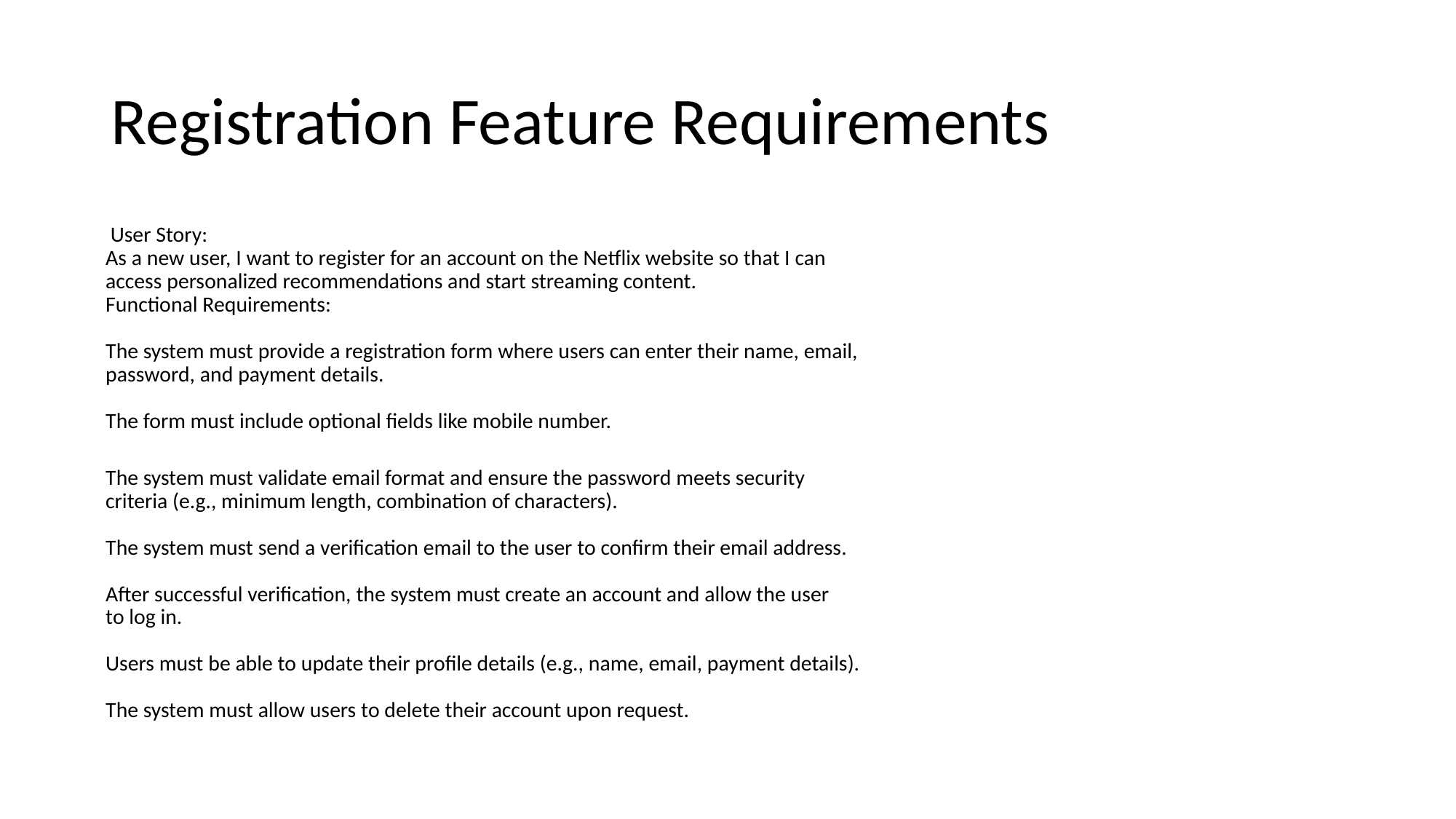

# Registration Feature Requirements
 User Story:
As a new user, I want to register for an account on the Netflix website so that I can
access personalized recommendations and start streaming content.
Functional Requirements:
The system must provide a registration form where users can enter their name, email,
password, and payment details.
The form must include optional fields like mobile number.
The system must validate email format and ensure the password meets security
criteria (e.g., minimum length, combination of characters).
The system must send a verification email to the user to confirm their email address.
After successful verification, the system must create an account and allow the user
to log in.
Users must be able to update their profile details (e.g., name, email, payment details).
The system must allow users to delete their account upon request.